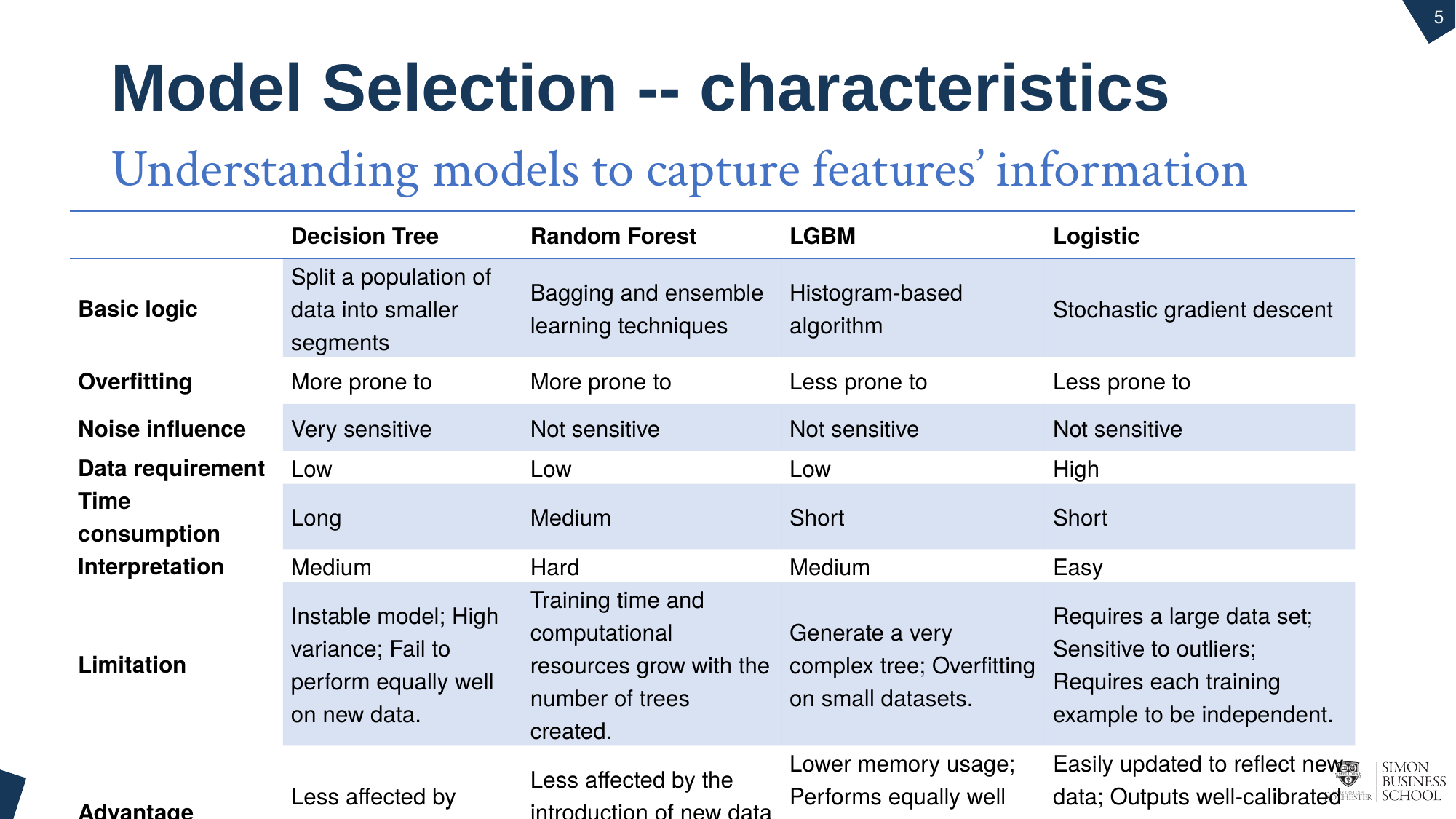

5
# Model Selection -- characteristics
Understanding models to capture features’ information
|  | Decision Tree | Random Forest | LGBM | Logistic |
| --- | --- | --- | --- | --- |
| Basic logic | Split a population of data into smaller segments | Bagging and ensemble learning techniques | Histogram-based algorithm | Stochastic gradient descent |
| Overfitting | More prone to | More prone to | Less prone to | Less prone to |
| Noise influence | Very sensitive | Not sensitive | Not sensitive | Not sensitive |
| Data requirement | Low | Low | Low | High |
| Time consumption | Long | Medium | Short | Short |
| Interpretation | Medium | Hard | Medium | Easy |
| Limitation | Instable model; High variance; Fail to perform equally well on new data. | Training time and computational resources grow with the number of trees created. | Generate a very complex tree; Overfitting on small datasets. | Requires a large data set; Sensitive to outliers; Requires each training example to be independent. |
| Advantage | Less affected by missing values. | Less affected by the introduction of new data points. | Lower memory usage; Performs equally well on large datasets with less training time. | Easily updated to reflect new data; Outputs well-calibrated probabilities along with classification results. |